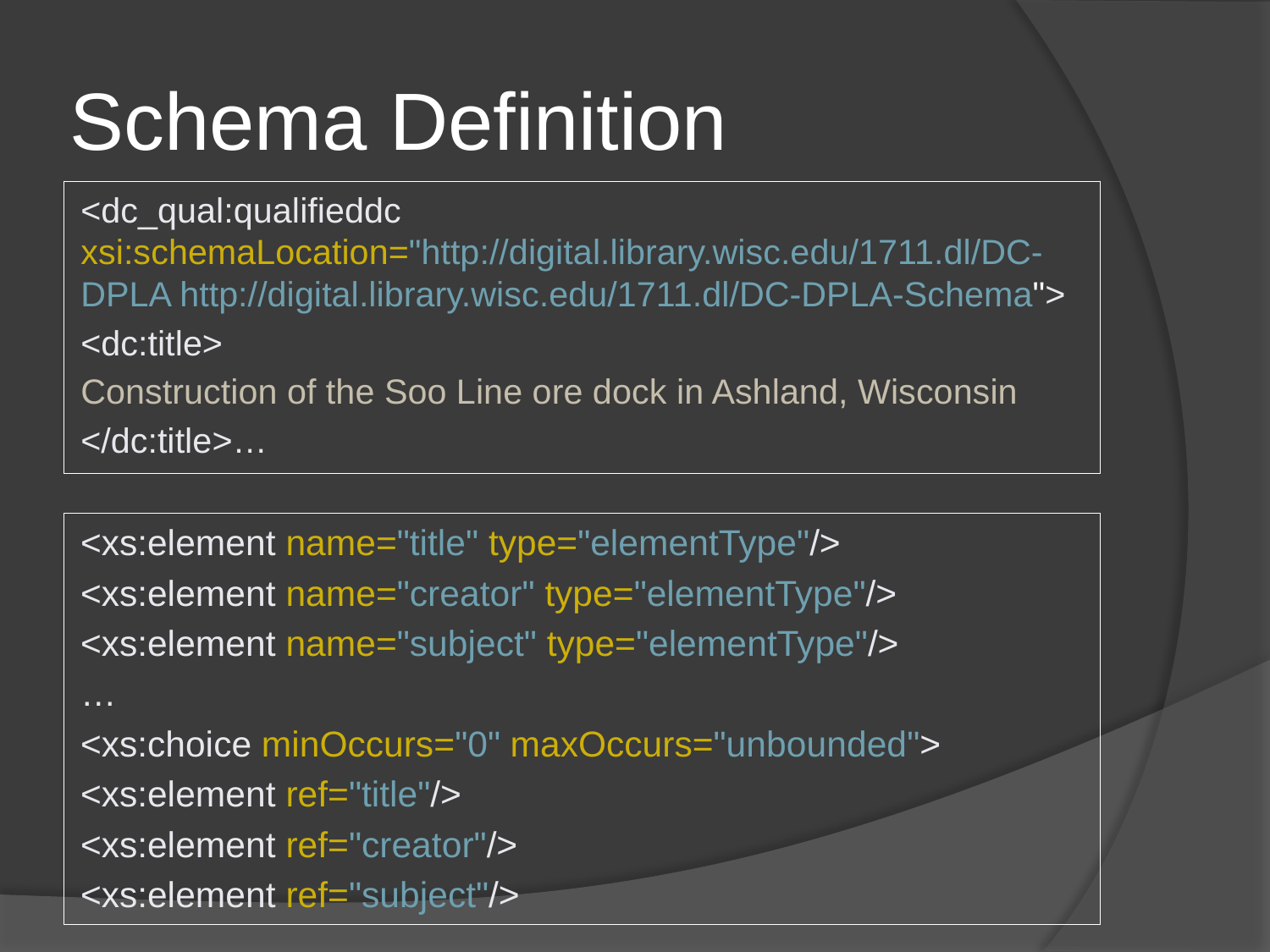

# Schema Definition
<dc_qual:qualifieddc  xsi:schemaLocation="http://digital.library.wisc.edu/1711.dl/DC-DPLA http://digital.library.wisc.edu/1711.dl/DC-DPLA-Schema">
<dc:title>
Construction of the Soo Line ore dock in Ashland, Wisconsin
</dc:title>…
<xs:element name="title" type="elementType"/>
<xs:element name="creator" type="elementType"/>
<xs:element name="subject" type="elementType"/>
…
<xs:choice minOccurs="0" maxOccurs="unbounded">
<xs:element ref="title"/>
<xs:element ref="creator"/>
<xs:element ref="subject"/>